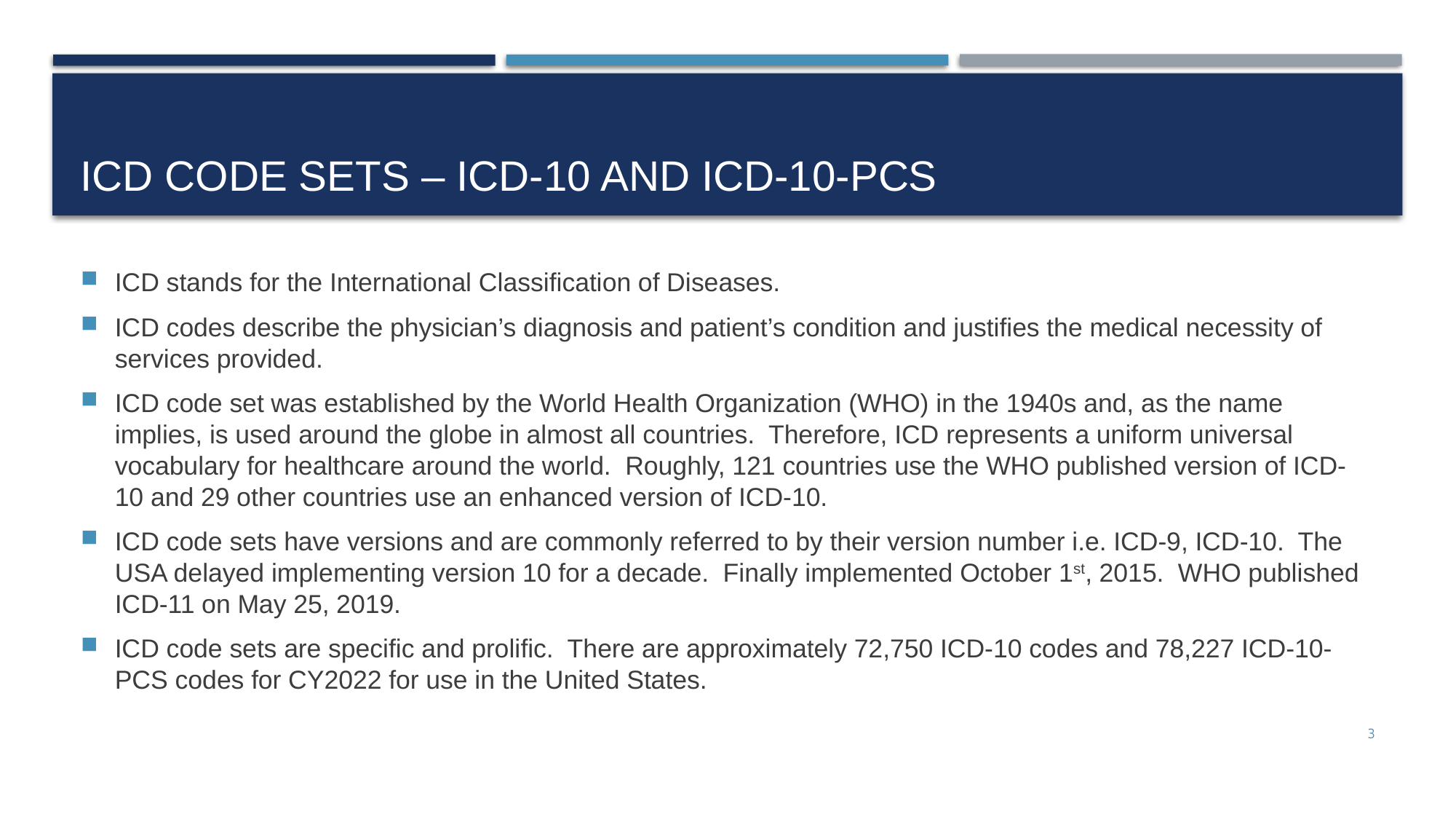

# ICD Code setS – icd-10 and icd-10-pcs
ICD stands for the International Classification of Diseases.
ICD codes describe the physician’s diagnosis and patient’s condition and justifies the medical necessity of services provided.
ICD code set was established by the World Health Organization (WHO) in the 1940s and, as the name implies, is used around the globe in almost all countries.  Therefore, ICD represents a uniform universal vocabulary for healthcare around the world.  Roughly, 121 countries use the WHO published version of ICD-10 and 29 other countries use an enhanced version of ICD-10.
ICD code sets have versions and are commonly referred to by their version number i.e. ICD-9, ICD-10.  The USA delayed implementing version 10 for a decade.  Finally implemented October 1st, 2015.  WHO published ICD-11 on May 25, 2019.
ICD code sets are specific and prolific.  There are approximately 72,750 ICD-10 codes and 78,227 ICD-10-PCS codes for CY2022 for use in the United States.
3